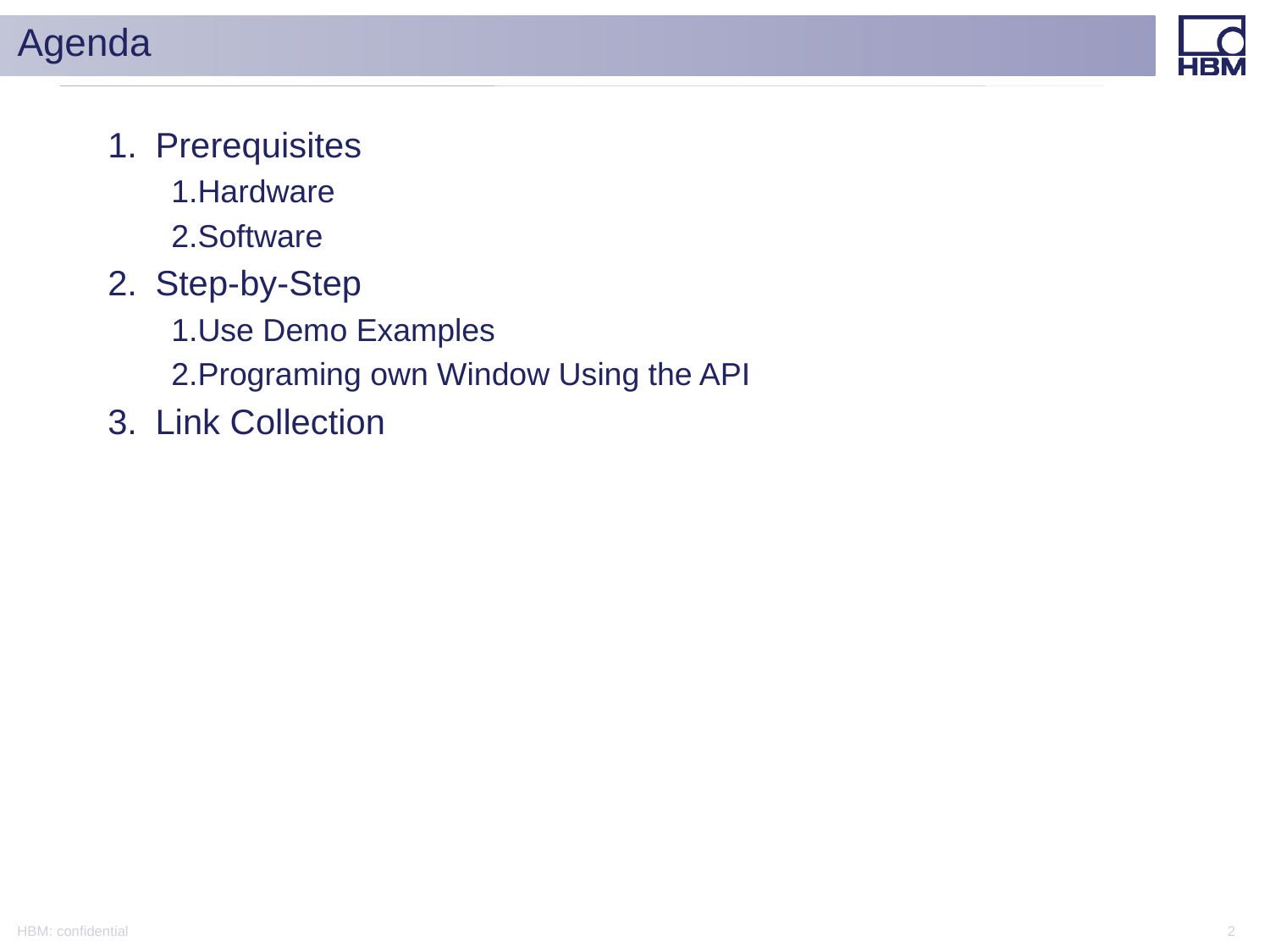

Agenda
Prerequisites
Hardware
Software
Step-by-Step
Use Demo Examples
Programing own Window Using the API
Link Collection